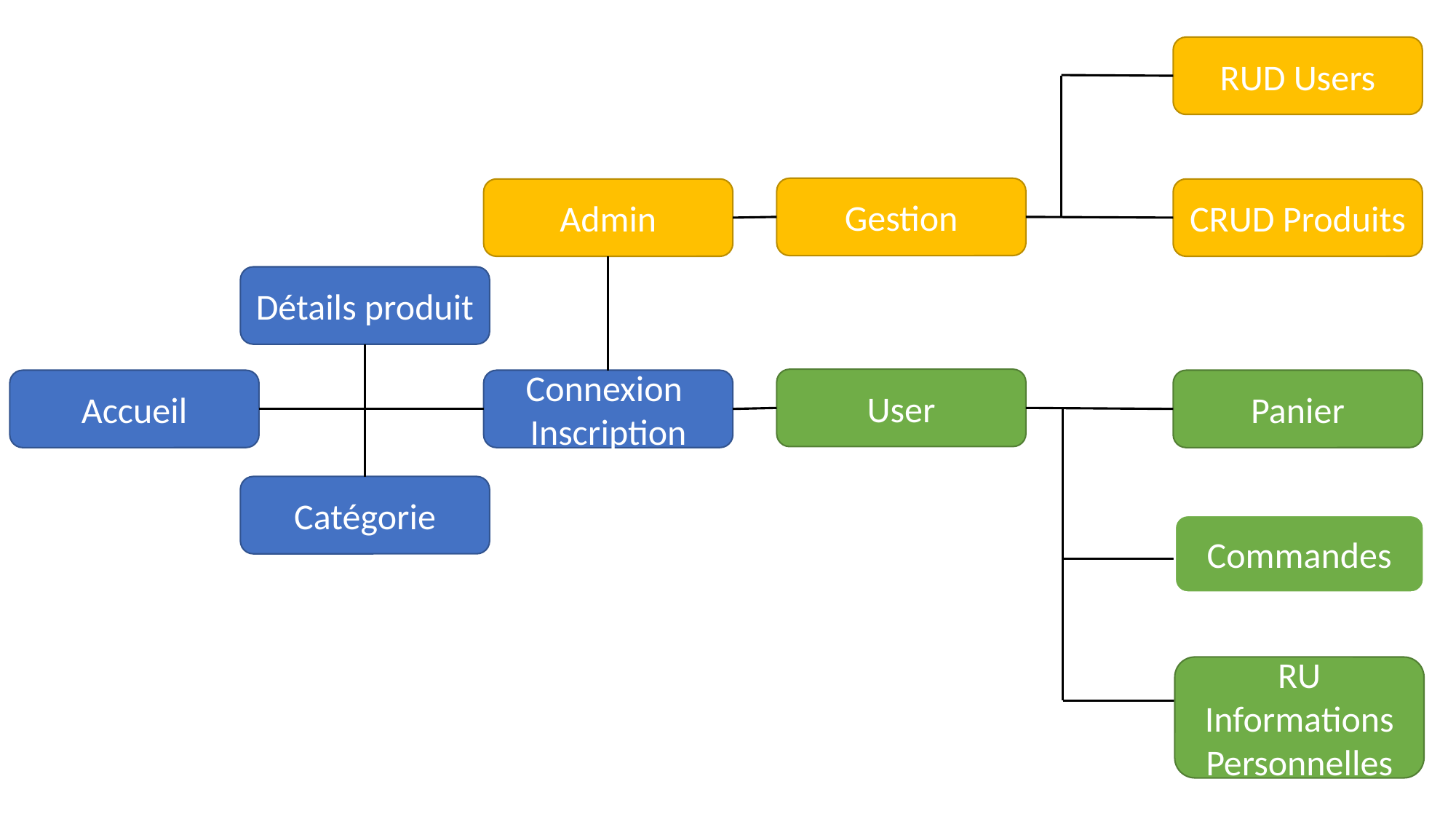

RUD Users
Gestion
CRUD Produits
Admin
Détails produit
User
Accueil
Connexion  Inscription
Panier
Catégorie
Commandes
RU Informations Personnelles